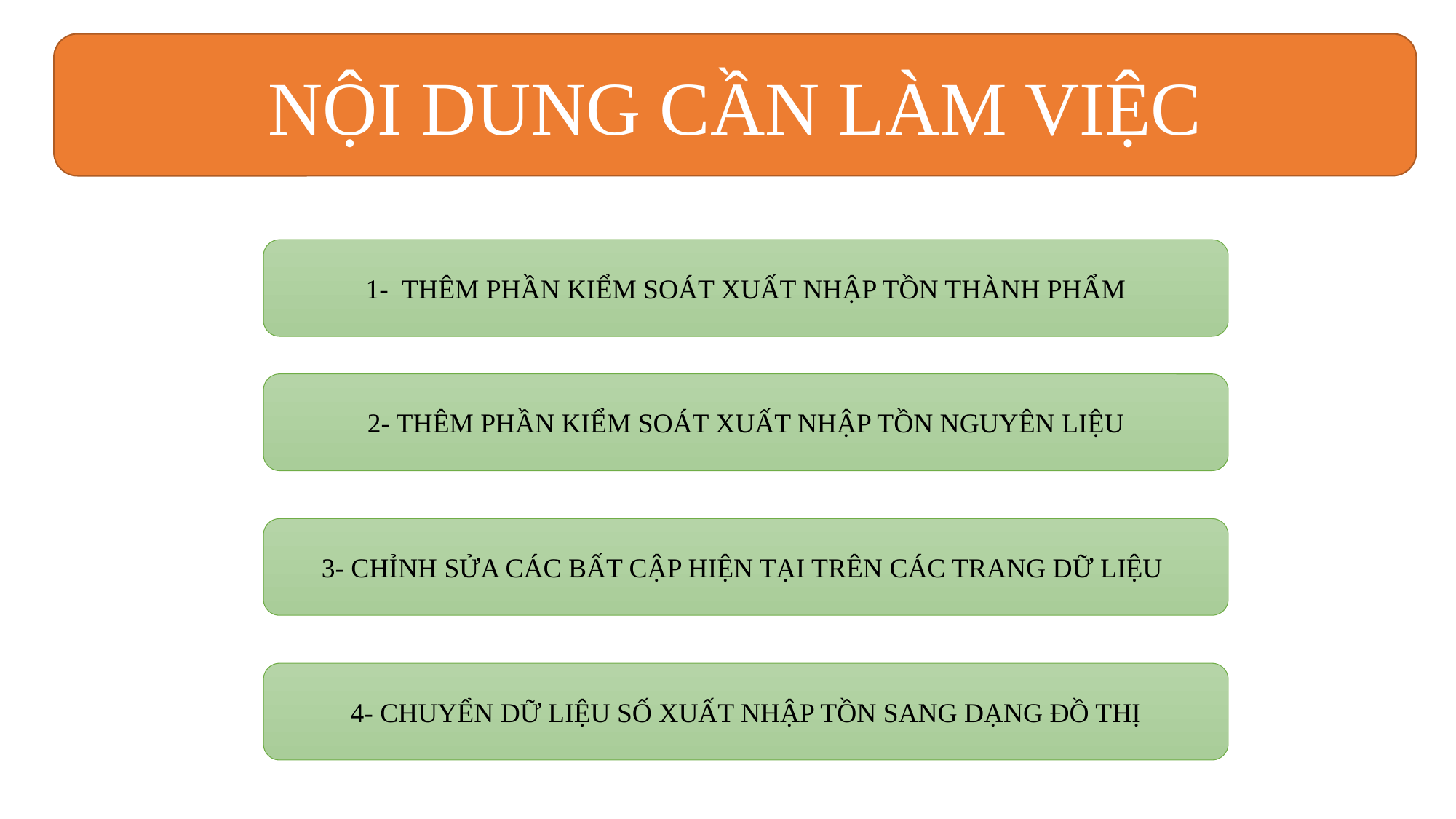

NỘI DUNG CẦN LÀM VIỆC
1-  THÊM PHẦN KIỂM SOÁT XUẤT NHẬP TỒN THÀNH PHẨM
2- THÊM PHẦN KIỂM SOÁT XUẤT NHẬP TỒN NGUYÊN LIỆU
3- CHỈNH SỬA CÁC BẤT CẬP HIỆN TẠI TRÊN CÁC TRANG DỮ LIỆU
4- CHUYỂN DỮ LIỆU SỐ XUẤT NHẬP TỒN SANG DẠNG ĐỒ THỊ